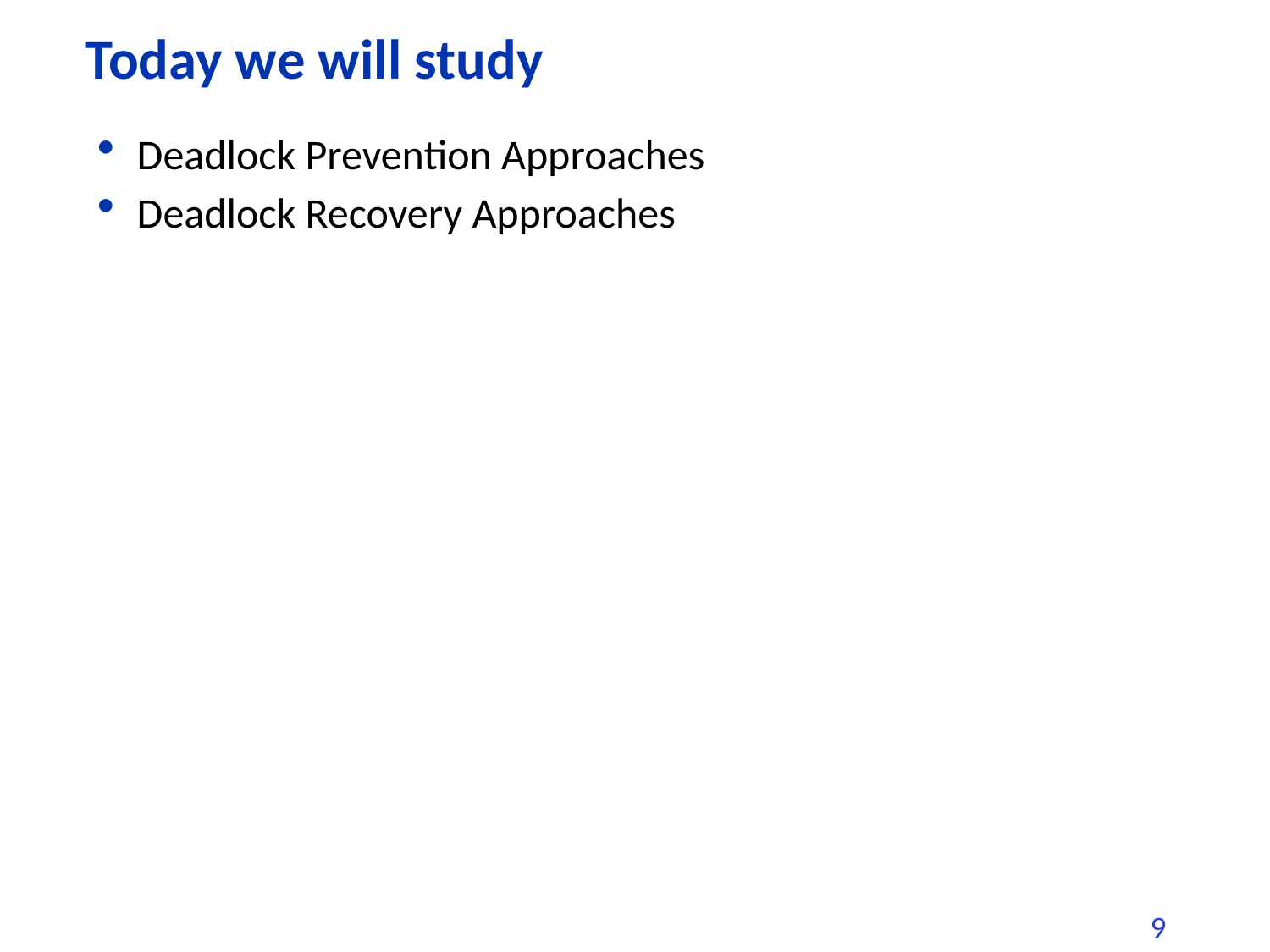

# Today we will study
Deadlock Prevention Approaches
Deadlock Recovery Approaches